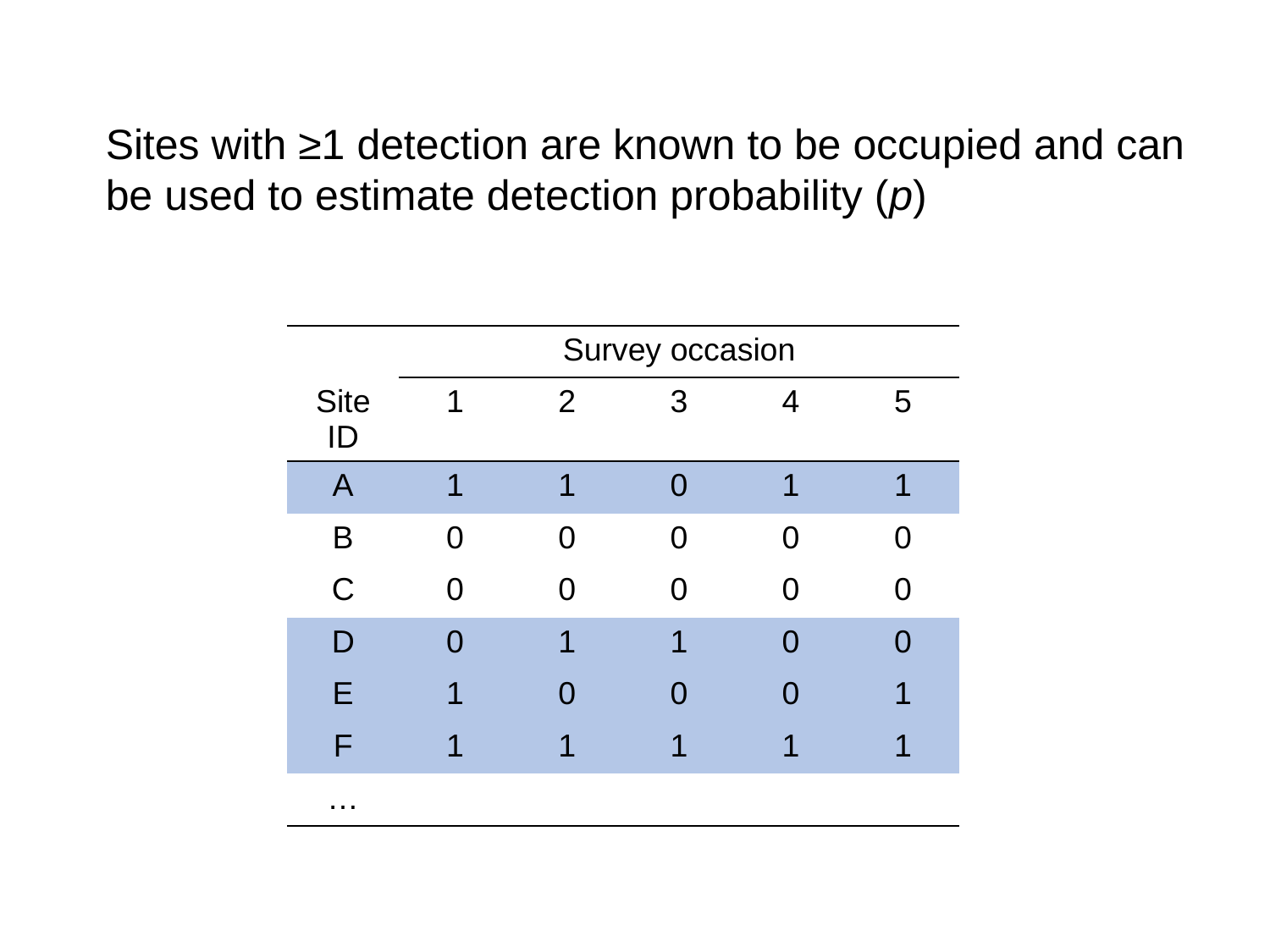

Sites with ≥1 detection are known to be occupied and can be used to estimate detection probability (p)

|  | Survey occasion |  |  |  |  |
| --- | --- | --- | --- | --- | --- |
| Site ID | 1 | 2 | 3 | 4 | 5 |
| A | 1 | 1 | 0 | 1 | 1 |
| B | 0 | 0 | 0 | 0 | 0 |
| C | 0 | 0 | 0 | 0 | 0 |
| D | 0 | 1 | 1 | 0 | 0 |
| E | 1 | 0 | 0 | 0 | 1 |
| F | 1 | 1 | 1 | 1 | 1 |
| … |  |  |  |  |  |